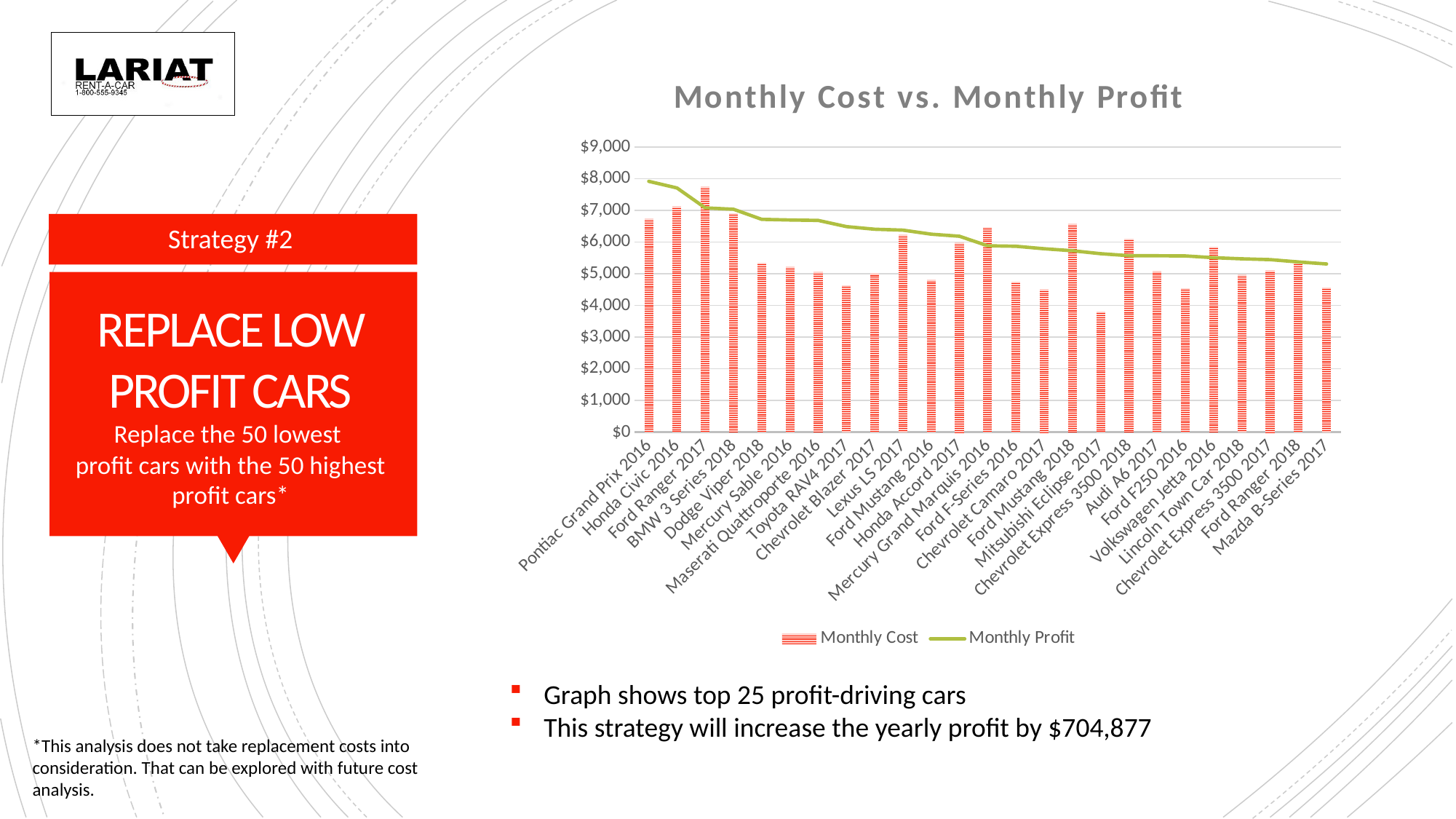

### Chart: Monthly Cost vs. Monthly Profit

| Category | Monthly Cost | Monthly Profit |
|---|---|---|
| Pontiac Grand Prix 2016 | 6741.759999999999 | 7918.156666666668 |
| Honda Civic 2016 | 7135.780000000001 | 7708.969999999999 |
| Ford Ranger 2017 | 7752.119999999999 | 7080.379999999999 |
| BMW 3 Series 2018 | 6917.95 | 7037.55 |
| Dodge Viper 2018 | 5356.7 | 6719.550000000001 |
| Mercury Sable 2016 | 5221.32 | 6698.68 |
| Maserati Quattroporte 2016 | 5060.91 | 6685.59 |
| Toyota RAV4 2017 | 4640.299999999999 | 6490.366666666666 |
| Chevrolet Blazer 2017 | 5026.68 | 6407.82 |
| Lexus LS 2017 | 6233.6 | 6379.066666666667 |
| Ford Mustang 2016 | 4818.64 | 6250.610000000001 |
| Honda Accord 2017 | 5980.389999999999 | 6186.526666666666 |
| Mercury Grand Marquis 2016 | 6483.8 | 5884.449999999999 |
| Ford F-Series 2016 | 4761.55 | 5869.450000000001 |
| Chevrolet Camaro 2017 | 4519.61 | 5791.389999999999 |
| Ford Mustang 2018 | 6582.09 | 5729.576666666667 |
| Mitsubishi Eclipse 2017 | 3811.85 | 5635.983333333334 |
| Chevrolet Express 3500 2018 | 6115.5599999999995 | 5573.106666666667 |
| Audi A6 2017 | 5094.08 | 5570.419999999999 |
| Ford F250 2016 | 4553.04 | 5564.46 |
| Volkswagen Jetta 2016 | 5856.8 | 5509.033333333333 |
| Lincoln Town Car 2018 | 4974.469999999999 | 5474.530000000001 |
| Chevrolet Express 3500 2017 | 5117.759999999999 | 5448.823333333333 |
| Ford Ranger 2018 | 5422.38 | 5375.12 |
| Mazda B-Series 2017 | 4575.8099999999995 | 5311.189999999999 |
Strategy #2
# REPLACE LOW PROFIT CARS Replace the 50 lowest profit cars with the 50 highest profit cars*
Graph shows top 25 profit-driving cars
This strategy will increase the yearly profit by $704,877
*This analysis does not take replacement costs into consideration. That can be explored with future cost analysis.